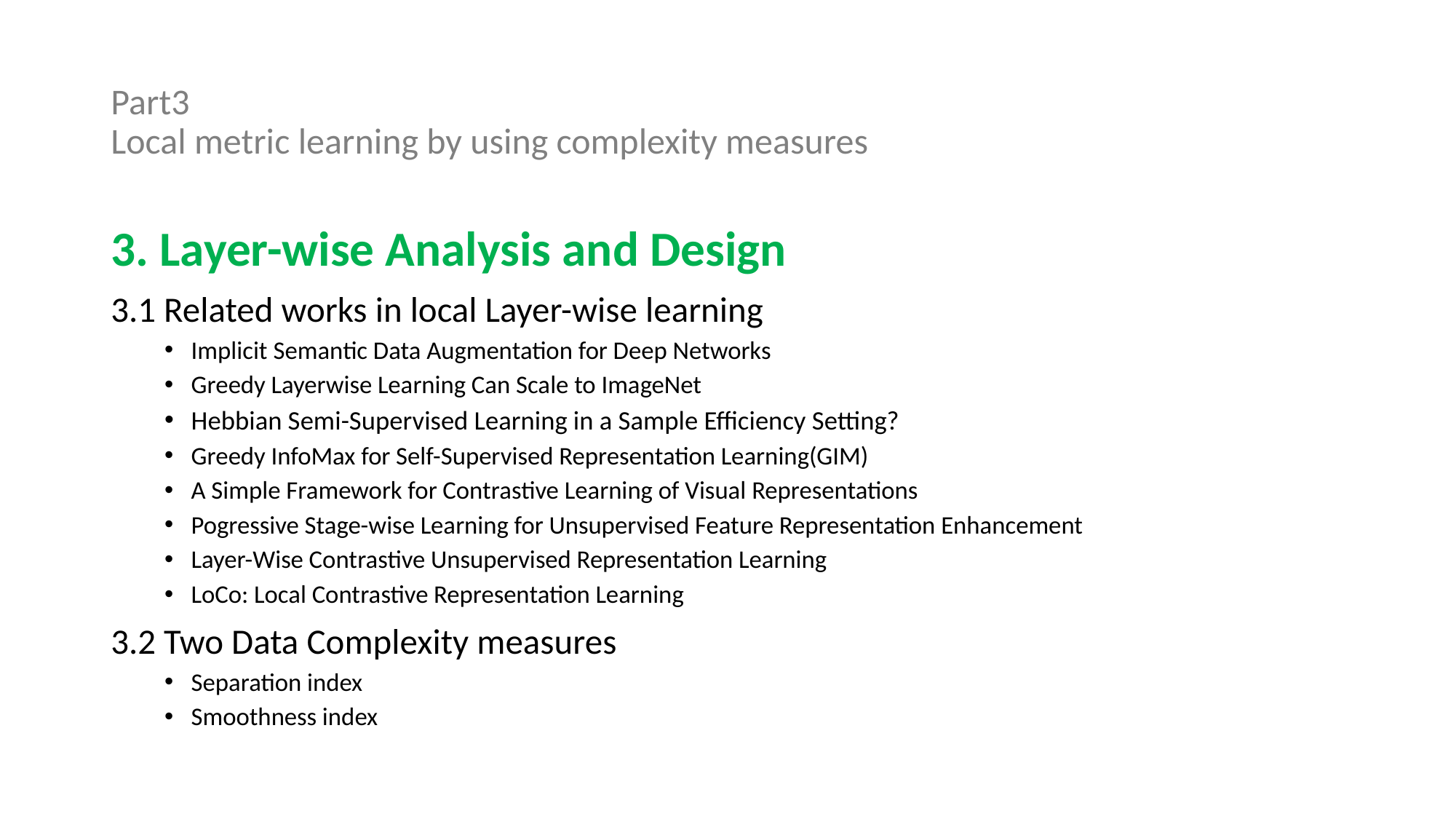

# Part3 Local metric learning by using complexity measures
3. Layer-wise Analysis and Design
3.1 Related works in local Layer-wise learning
Implicit Semantic Data Augmentation for Deep Networks
Greedy Layerwise Learning Can Scale to ImageNet
Hebbian Semi-Supervised Learning in a Sample Efficiency Setting?
Greedy InfoMax for Self-Supervised Representation Learning(GIM)
A Simple Framework for Contrastive Learning of Visual Representations
Pogressive Stage-wise Learning for Unsupervised Feature Representation Enhancement
Layer-Wise Contrastive Unsupervised Representation Learning
LoCo: Local Contrastive Representation Learning
3.2 Two Data Complexity measures
Separation index
Smoothness index